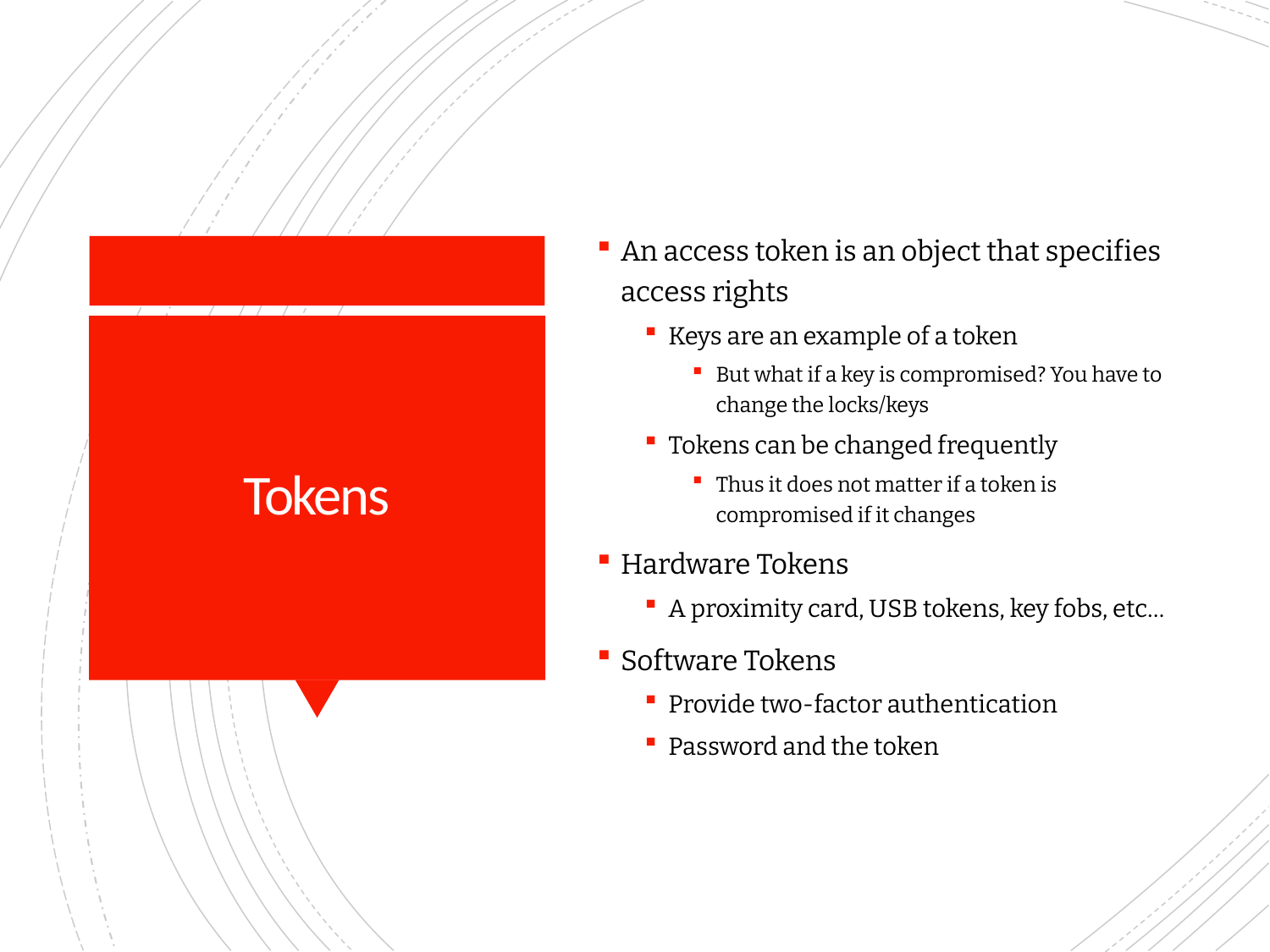

An access token is an object that specifies access rights
Keys are an example of a token
But what if a key is compromised? You have to change the locks/keys
Tokens can be changed frequently
Thus it does not matter if a token is compromised if it changes
Hardware Tokens
A proximity card, USB tokens, key fobs, etc…
Software Tokens
Provide two-factor authentication
Password and the token

# Tokens